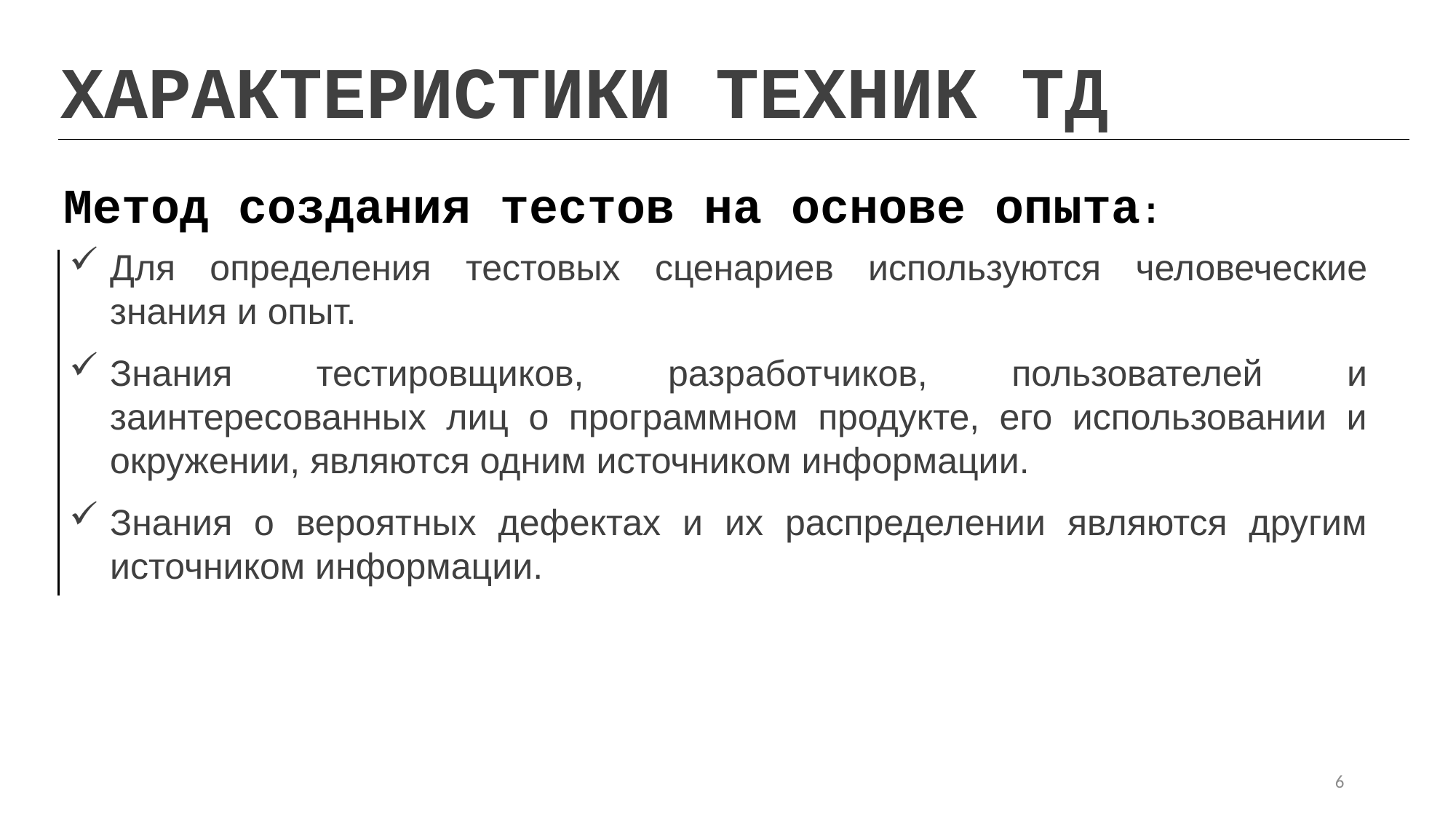

ХАРАКТЕРИСТИКИ ТЕХНИК ТД
Метод создания тестов на основе опыта:
Для определения тестовых сценариев используются человеческие знания и опыт.
Знания тестировщиков, разработчиков, пользователей и заинтересованных лиц о программном продукте, его использовании и окружении, являются одним источником информации.
Знания о вероятных дефектах и их распределении являются другим источником информации.
6